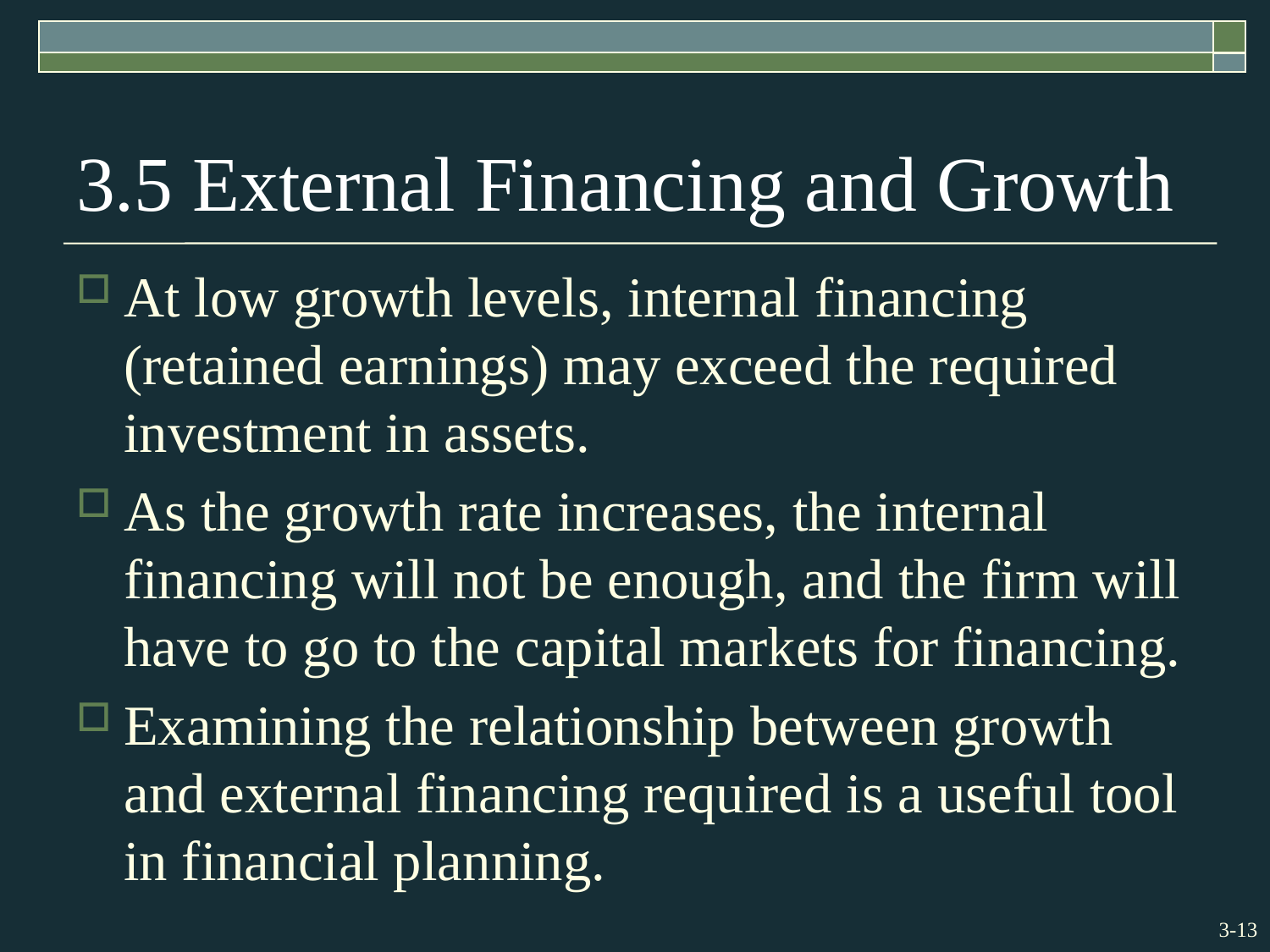

# 3.5 External Financing and Growth
At low growth levels, internal financing (retained earnings) may exceed the required investment in assets.
As the growth rate increases, the internal financing will not be enough, and the firm will have to go to the capital markets for financing.
Examining the relationship between growth and external financing required is a useful tool in financial planning.